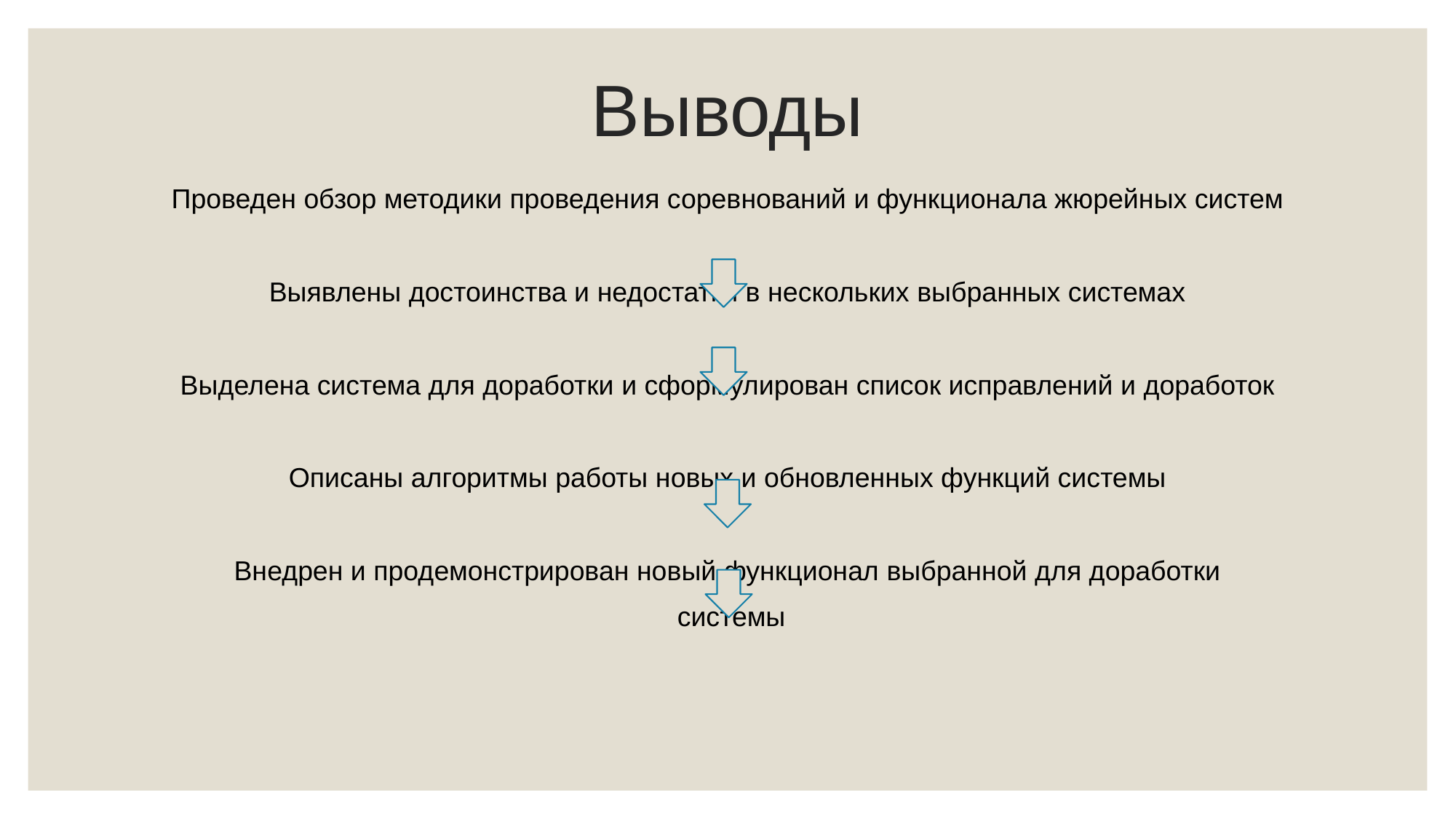

# Выводы
Проведен обзор методики проведения соревнований и функционала жюрейных систем

Выявлены достоинства и недостатки в нескольких выбранных системах

Выделена система для доработки и сформулирован список исправлений и доработок

Описаны алгоритмы работы новых и обновленных функций системы

Внедрен и продемонстрирован новый функционал выбранной для доработки
 системы